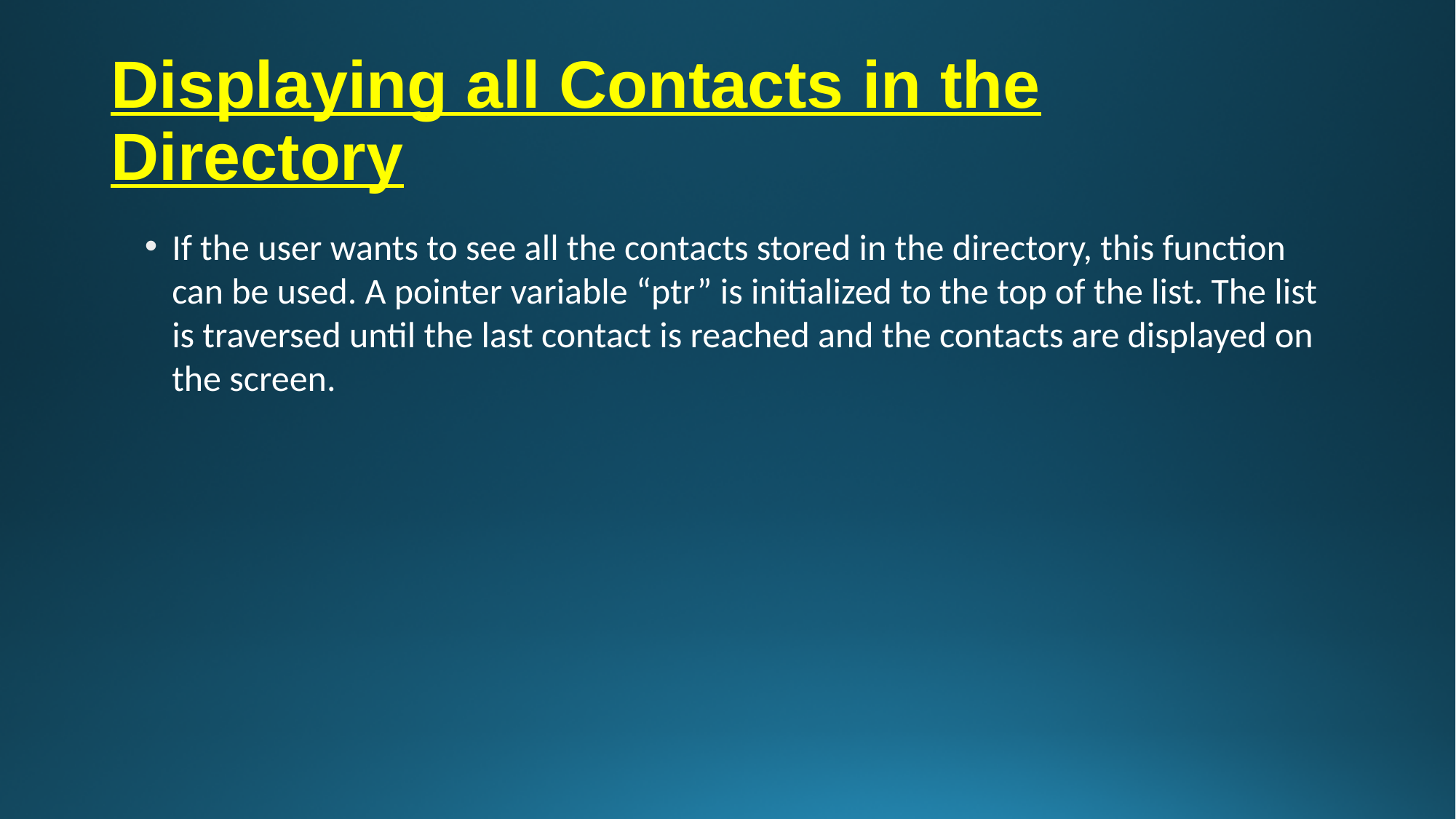

# Displaying all Contacts in the Directory
If the user wants to see all the contacts stored in the directory, this function can be used. A pointer variable “ptr” is initialized to the top of the list. The list is traversed until the last contact is reached and the contacts are displayed on the screen.